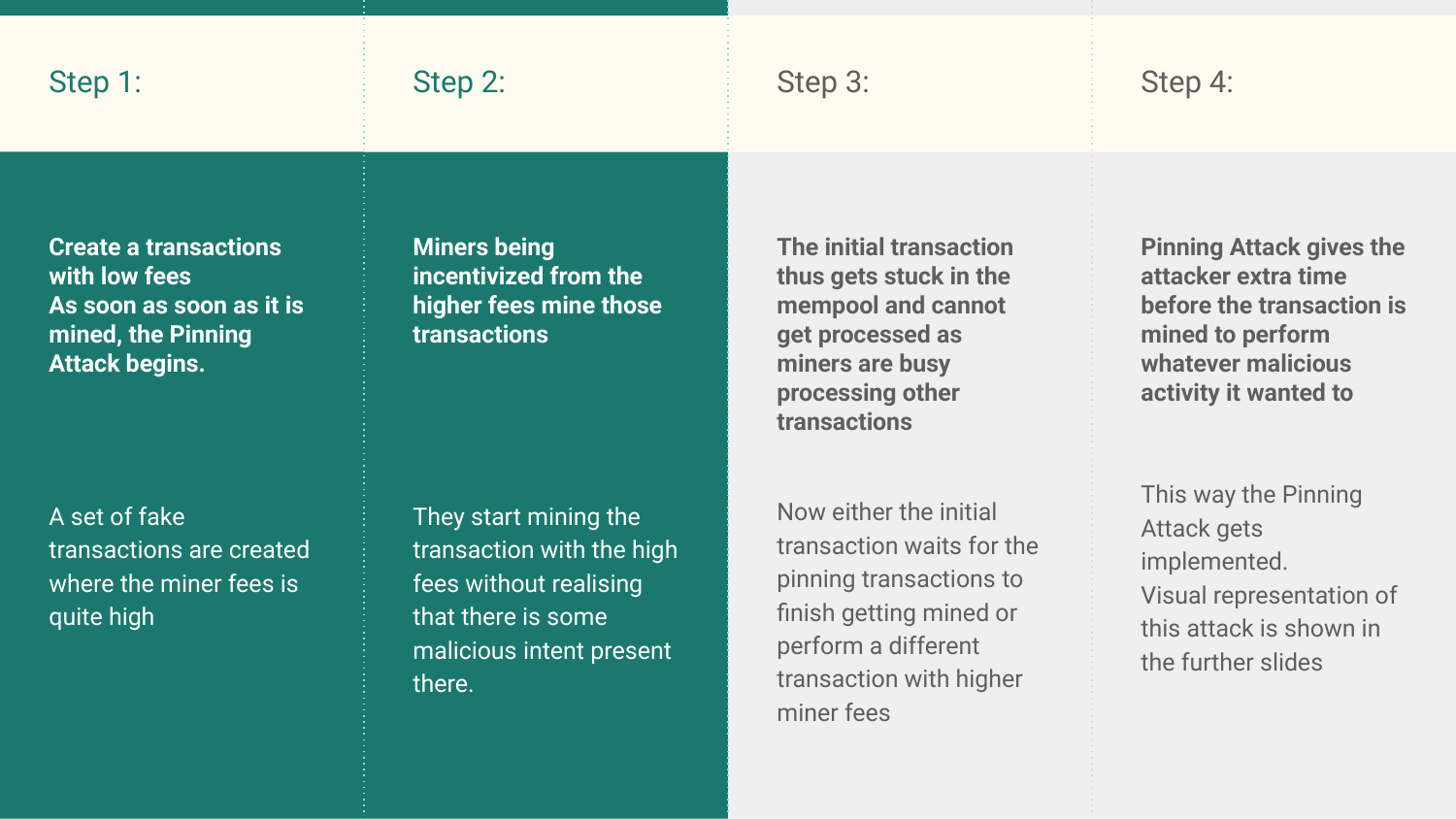

Step 1:
Create a transactions with low fees
As soon as soon as it is mined, the Pinning Attack begins.
A set of fake transactions are created where the miner fees is quite high

Step 2:
Miners being incentivized from the higher fees mine those transactions
They start mining the transaction with the high fees without realising that there is some malicious intent present there.

Step 3:
The initial transaction thus gets stuck in the mempool and cannot get processed as miners are busy processing other transactions

Now either the initial transaction waits for the pinning transactions to finish getting mined or perform a different transaction with higher miner fees

Step 4:
Pinning Attack gives the attacker extra time before the transaction is mined to perform whatever malicious activity it wanted to
This way the Pinning Attack gets implemented.
Visual representation of this attack is shown in the further slides